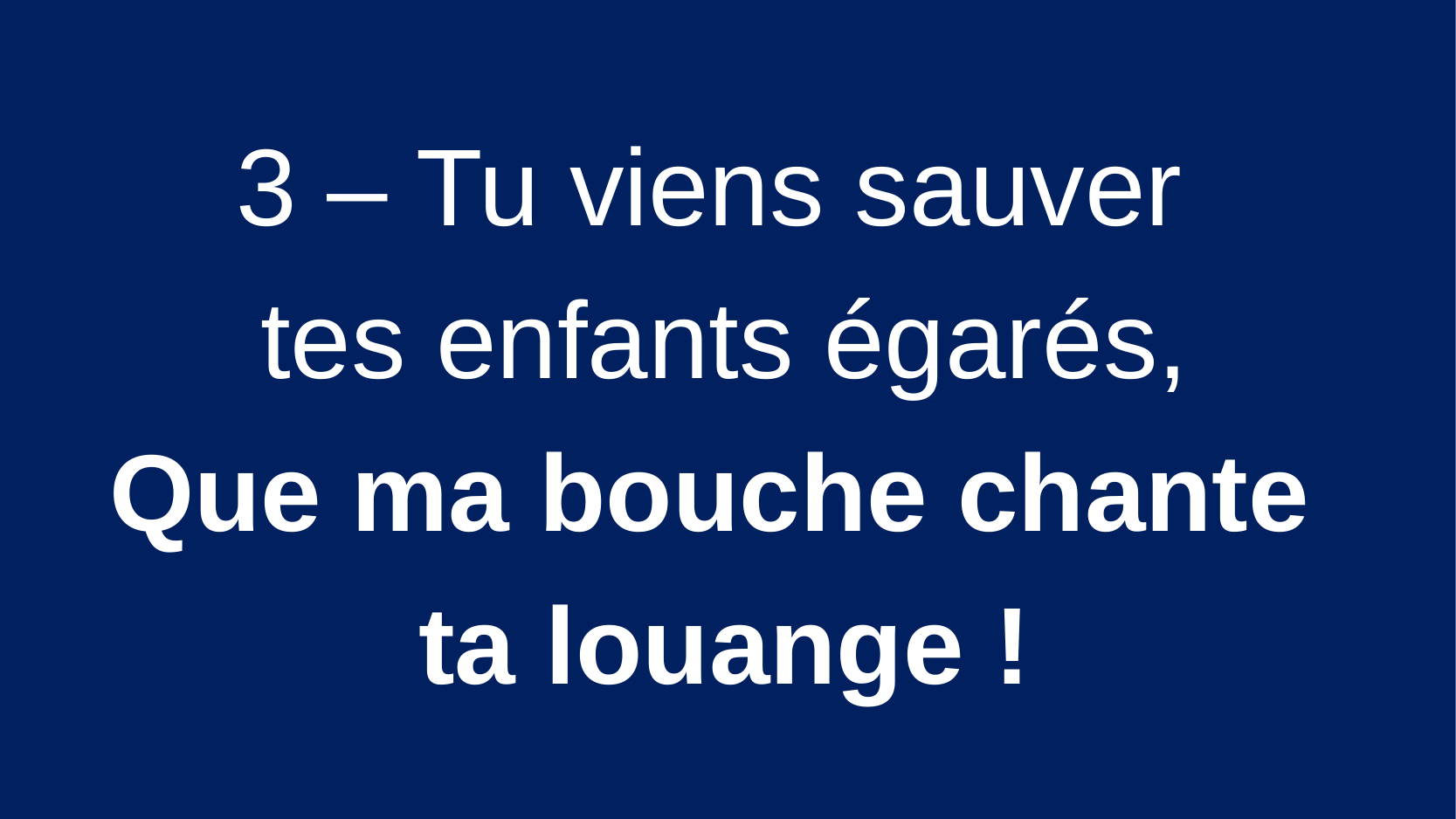

3 – Tu viens sauver
tes enfants égarés,
Que ma bouche chante
ta louange !